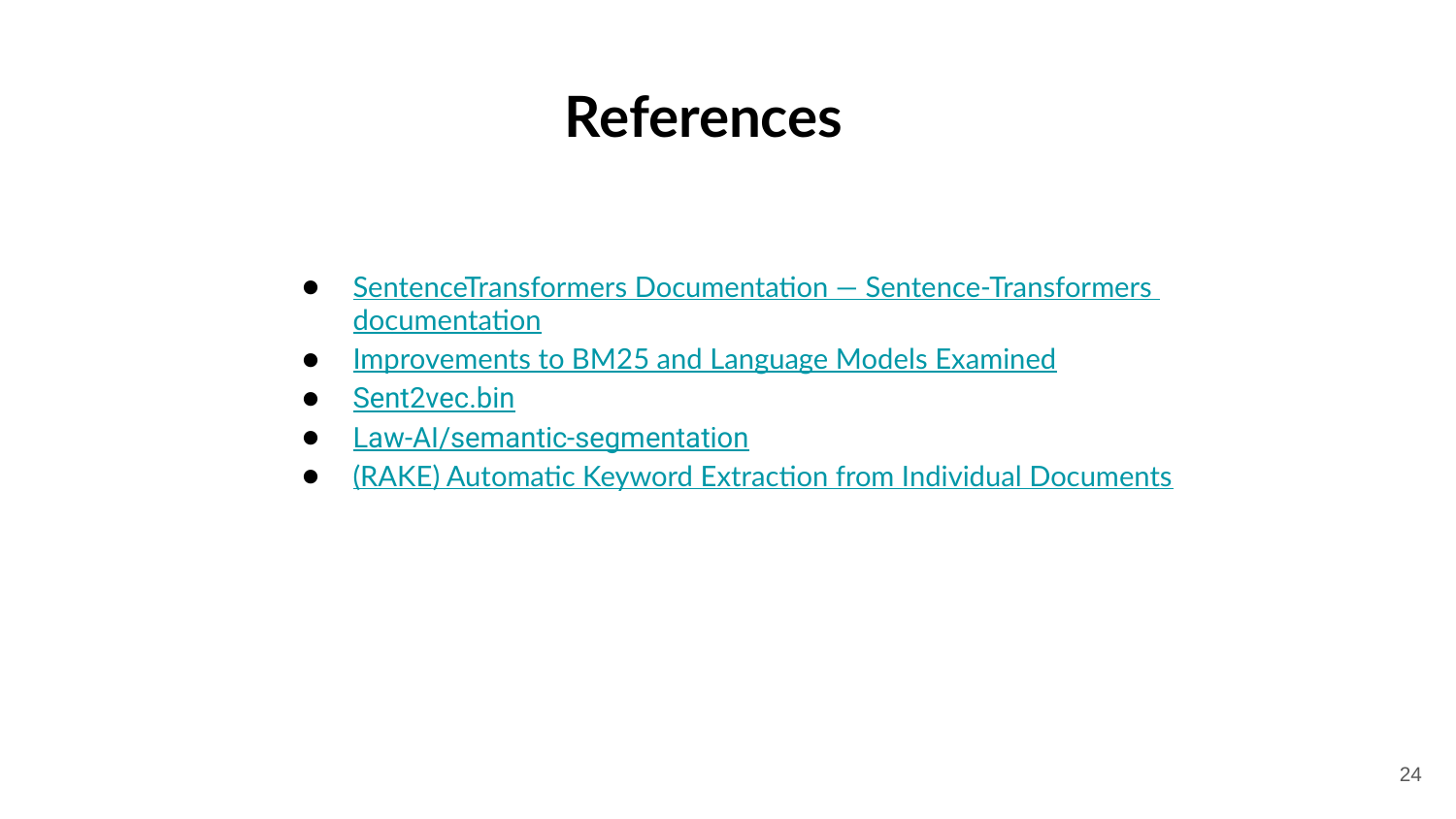

References
SentenceTransformers Documentation — Sentence-Transformers documentation
Improvements to BM25 and Language Models Examined
Sent2vec.bin
Law-AI/semantic-segmentation
(RAKE) Automatic Keyword Extraction from Individual Documents

24